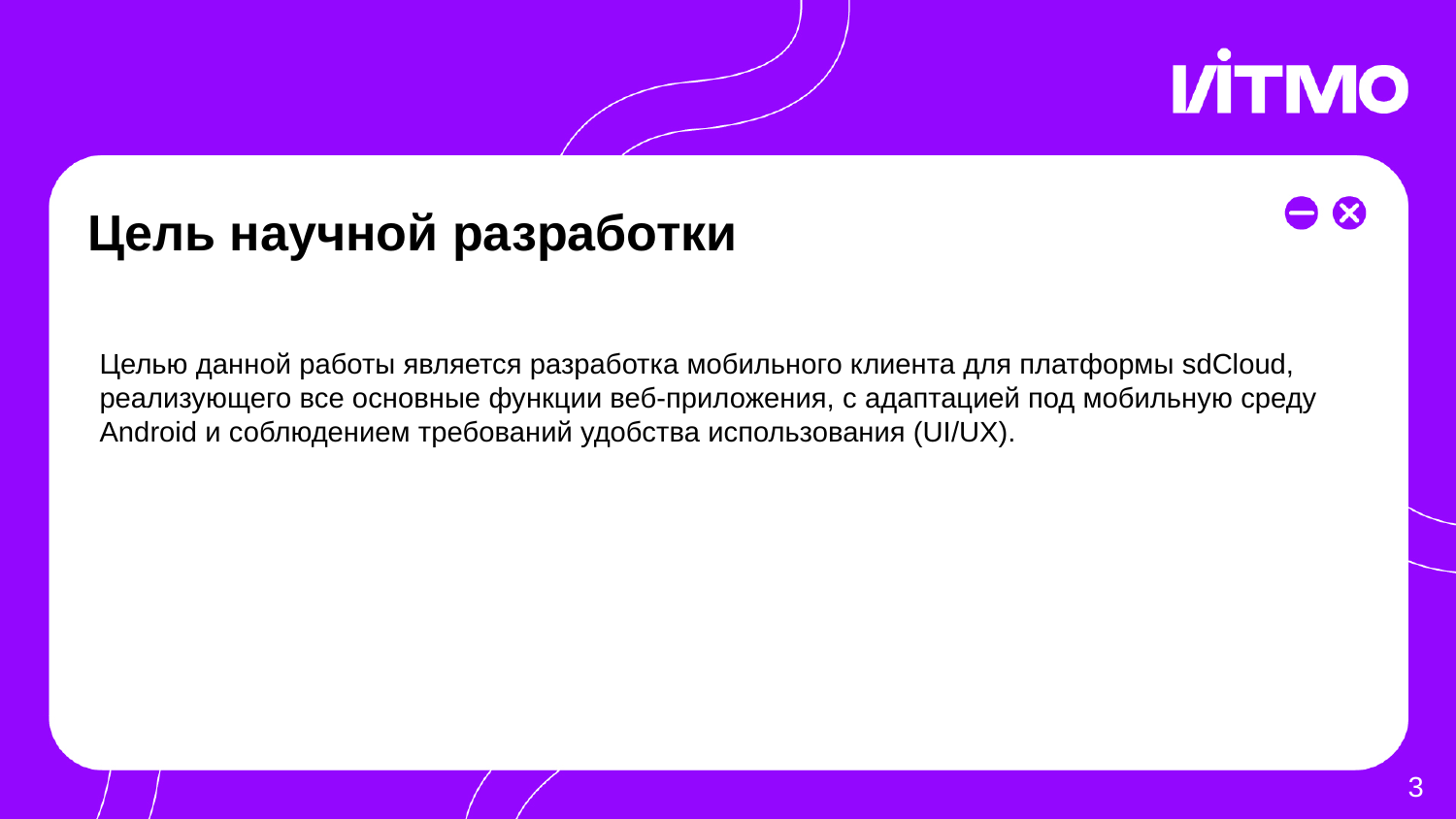

# Цель научной разработки

Целью данной работы является разработка мобильного клиента для платформы sdCloud, реализующего все основные функции веб-приложения, с адаптацией под мобильную среду Android и соблюдением требований удобства использования (UI/UX).
3